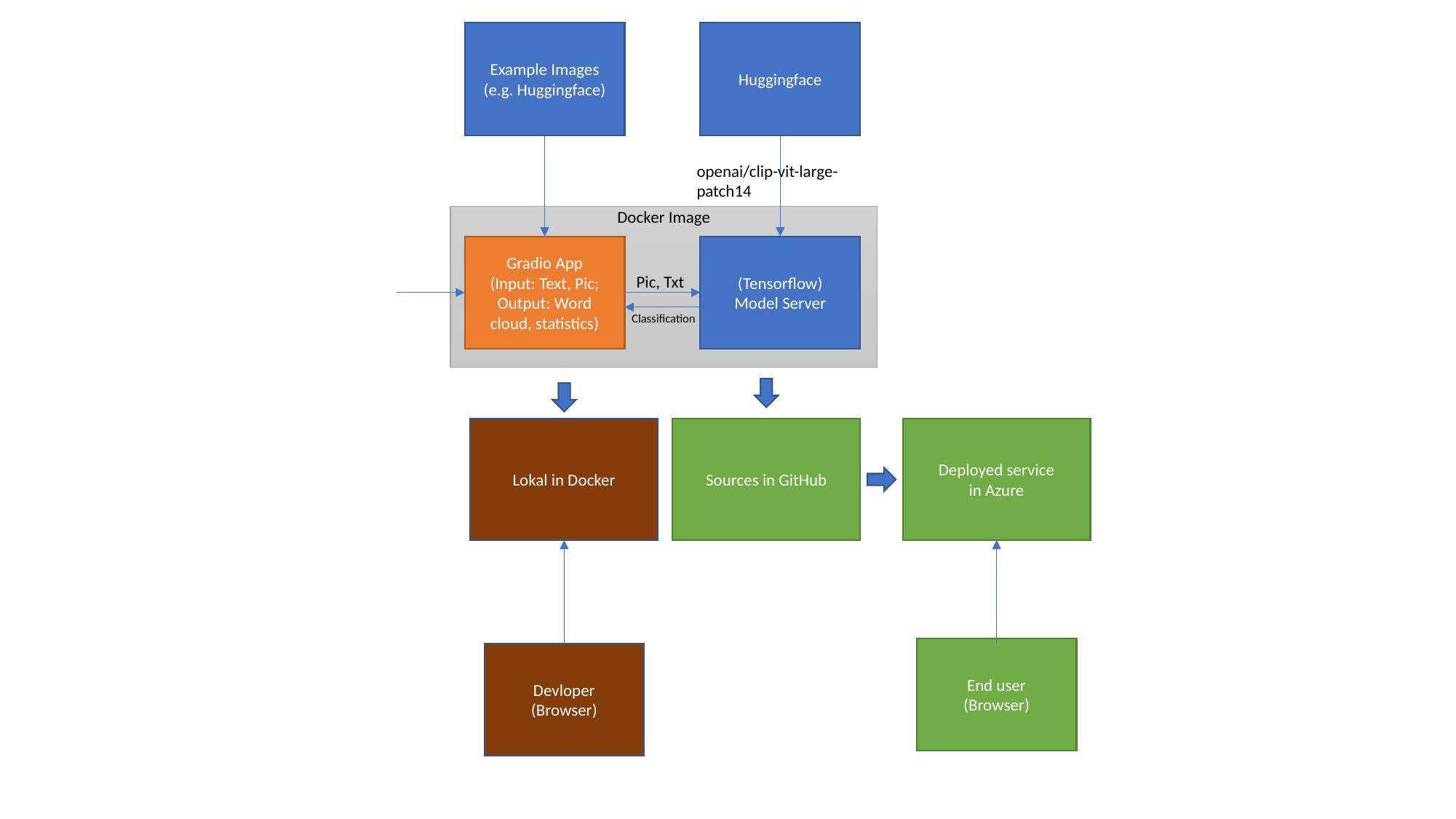

Example Images
(e.g. Huggingface)
Huggingface
openai/clip-vit-large-patch14
Docker Image

Gradio App
(Input: Text, Pic;
Output: Word cloud, statistics)
(Tensorflow)
Model Server
Pic, Txt
Classification

Lokal in Docker
Deployed service
in Azure
Sources in GitHub

End user
(Browser)
Devloper
(Browser)